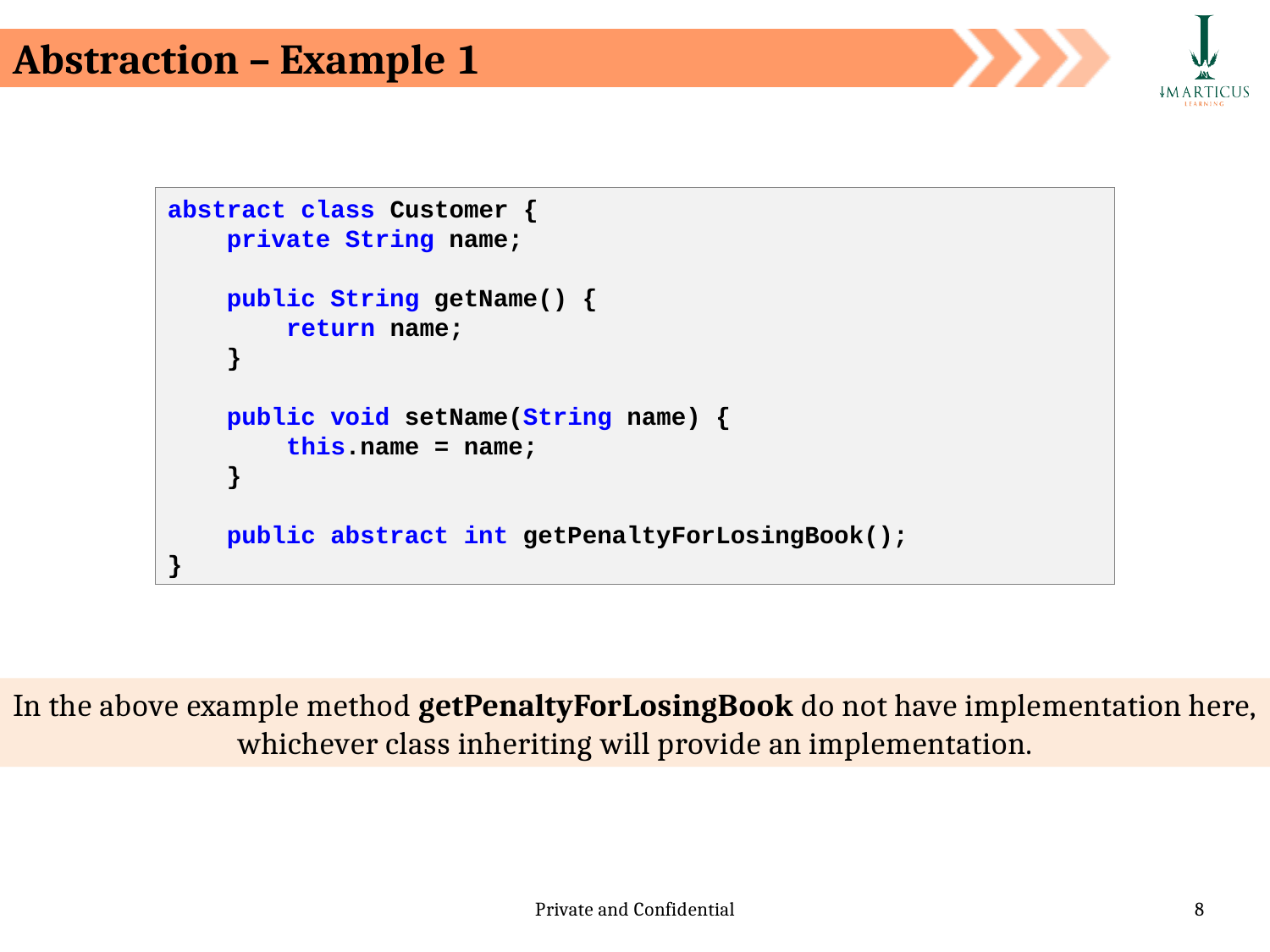

Abstraction – Example 1
abstract class Customer {
    private String name;
    public String getName() {
        return name;
    }
    public void setName(String name) {
        this.name = name;
    }

    public abstract int getPenaltyForLosingBook();
}
In the above example method getPenaltyForLosingBook do not have implementation here, whichever class inheriting will provide an implementation.